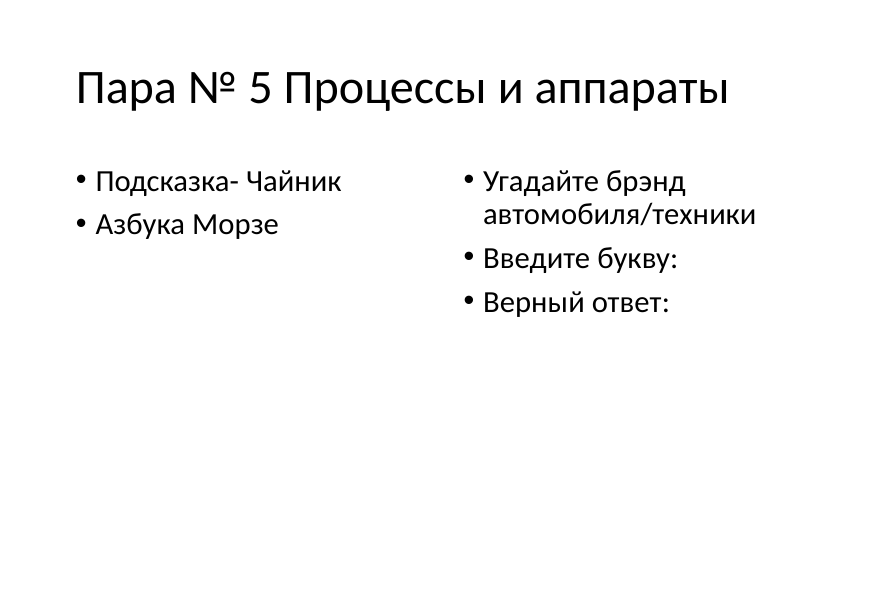

# Пара № 5 Процессы и аппараты
Подсказка- Чайник
Азбука Морзе
Угадайте брэнд автомобиля/техники
Введите букву:
Верный ответ: